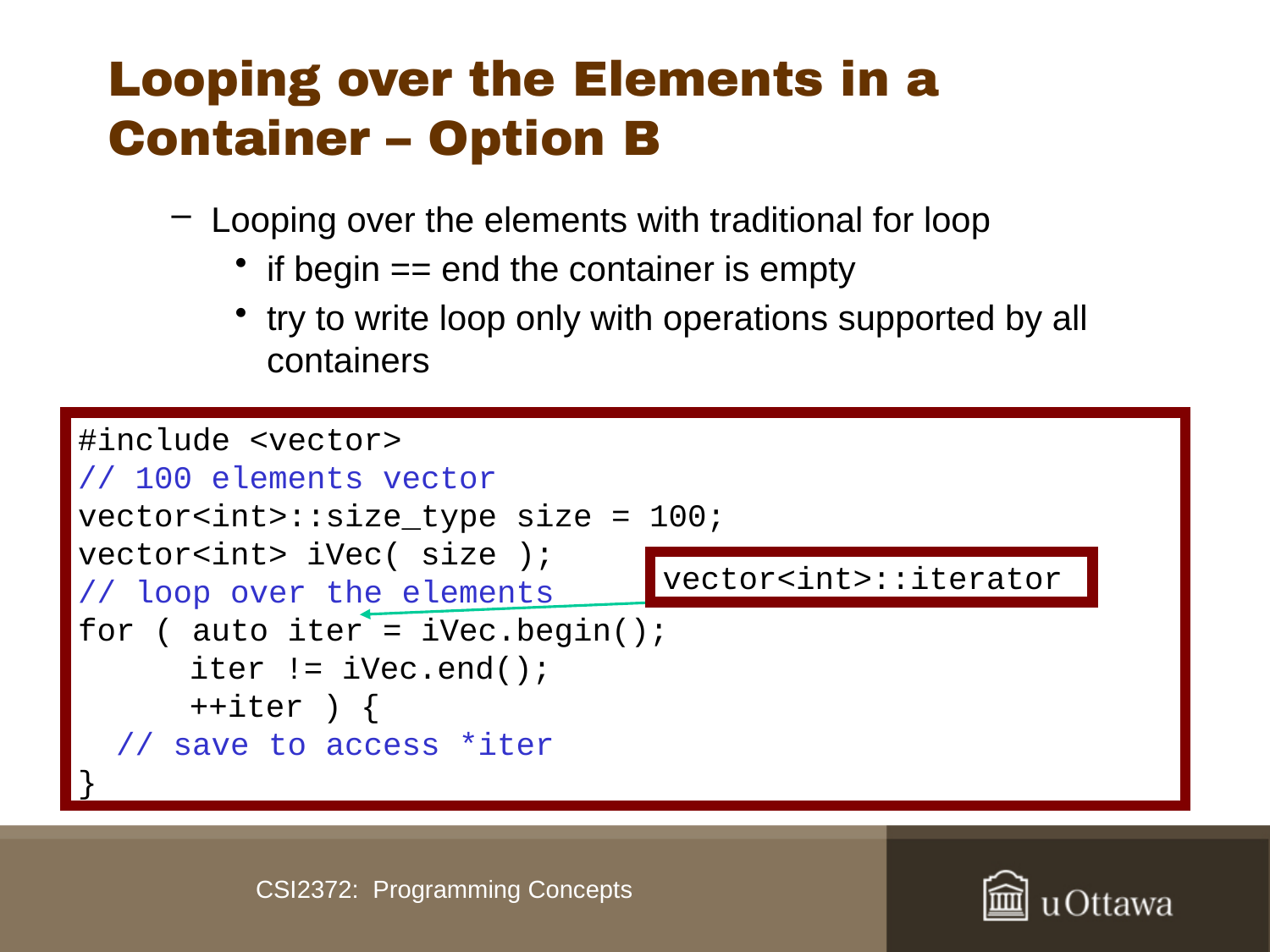

# Looping over the Elements in a Container – Option B
Looping over the elements with traditional for loop
if begin == end the container is empty
try to write loop only with operations supported by all containers

#include <vector>
// 100 elements vector
vector<int>::size_type size = 100;
vector<int> iVec( size );
// loop over the elements
for ( auto iter = iVec.begin();
	iter != iVec.end();
	++iter ) {
  // save to access *iter
}
vector<int>::iterator
CSI2372:  Programming Concepts